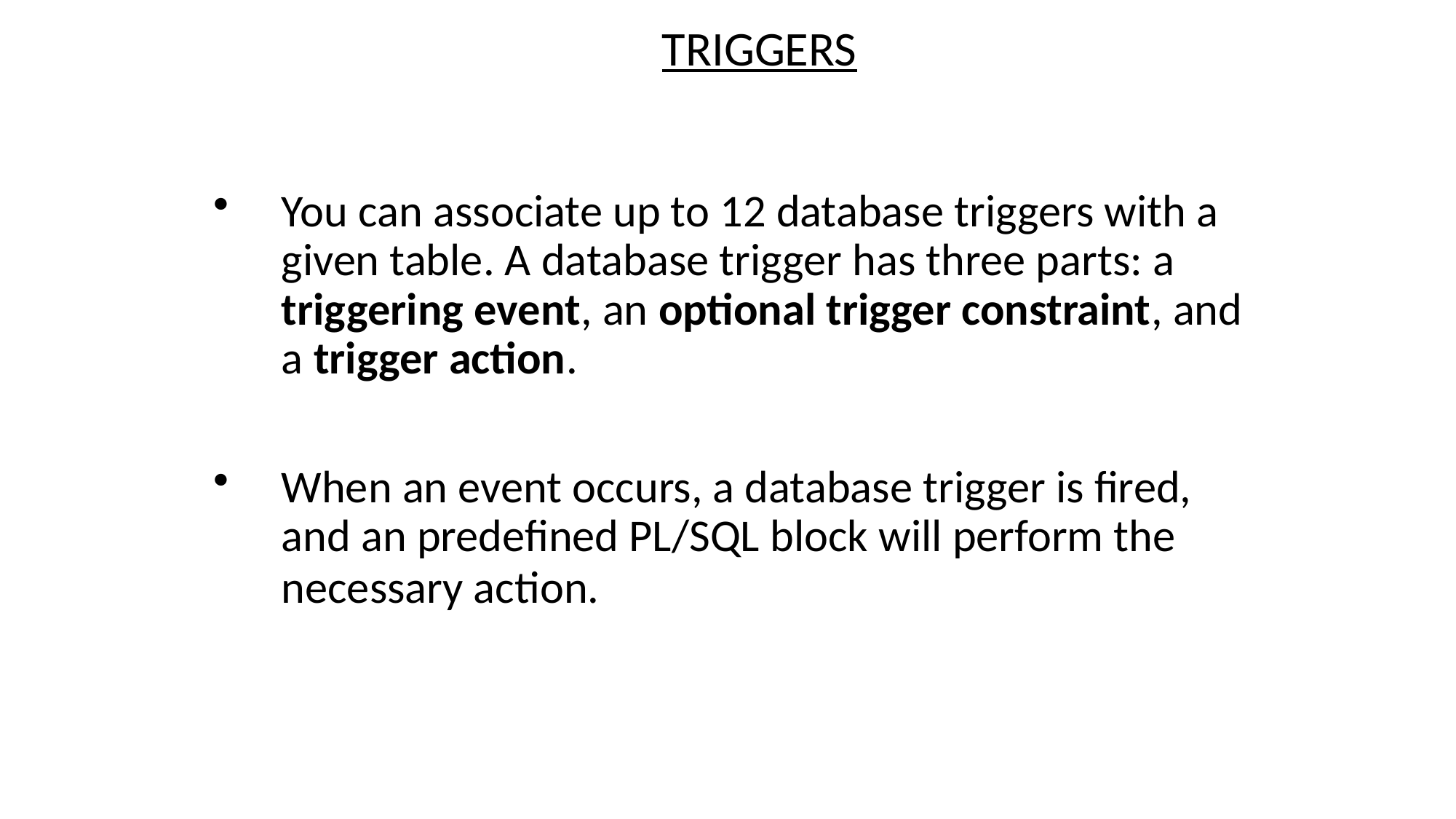

# TRIGGERS
You can associate up to 12 database triggers with a given table. A database trigger has three parts: a triggering event, an optional trigger constraint, and a trigger action.

When an event occurs, a database trigger is fired, and an predefined PL/SQL block will perform the necessary action.